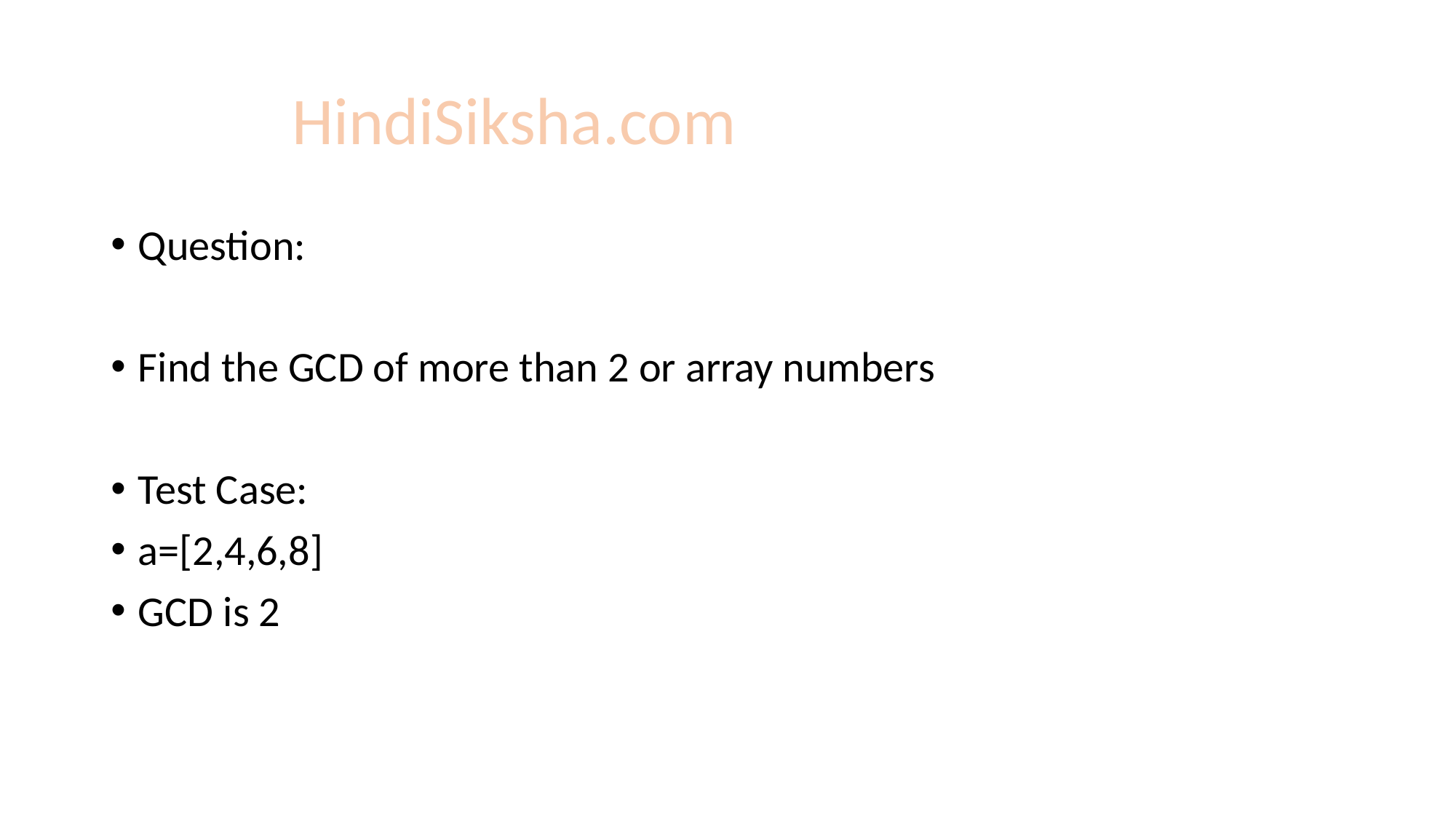

# HindiSiksha.com
Question:

Find the GCD of more than 2 or array numbers

Test Case:
a=[2,4,6,8]
GCD is 2